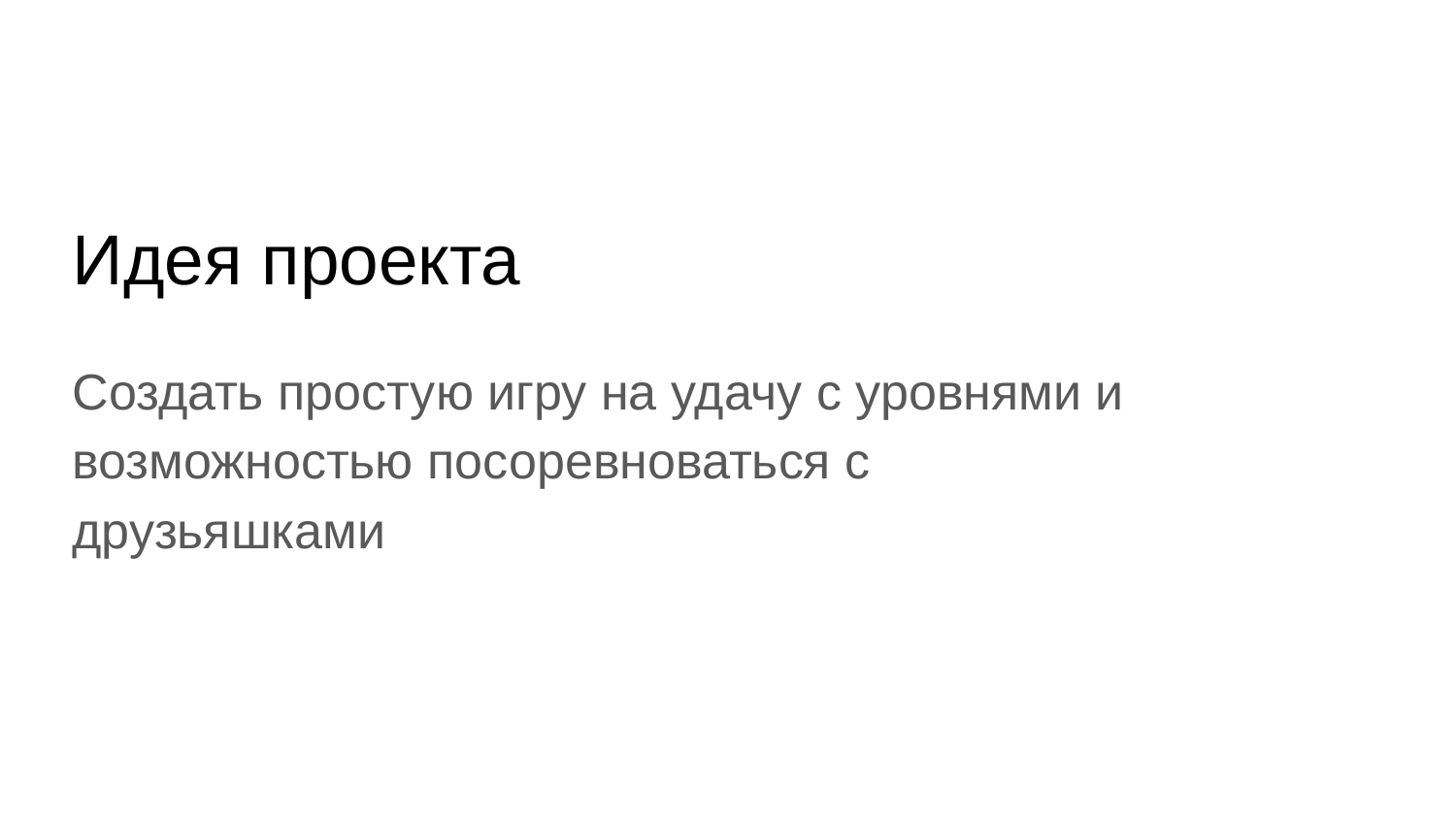

# Идея проекта
Создать простую игру на удачу с уровнями и возможностью посоревноваться с друзьяшками